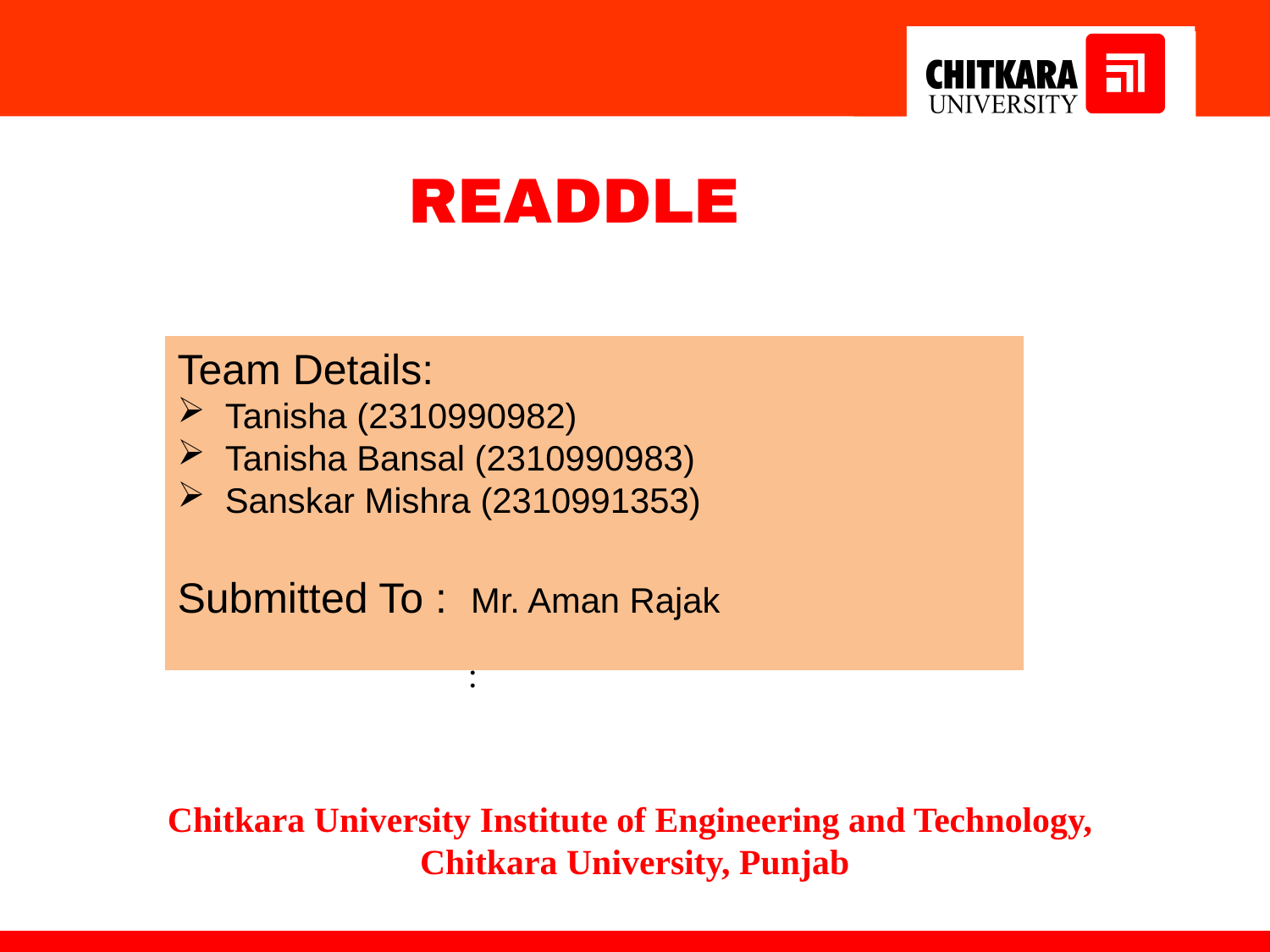

READDLE
Team Details:
Tanisha (2310990982)
Tanisha Bansal (2310990983)
Sanskar Mishra (2310991353)

Submitted To :  Mr. Aman Rajak

:

Chitkara University Institute of Engineering and Technology,
Chitkara University, Punjab